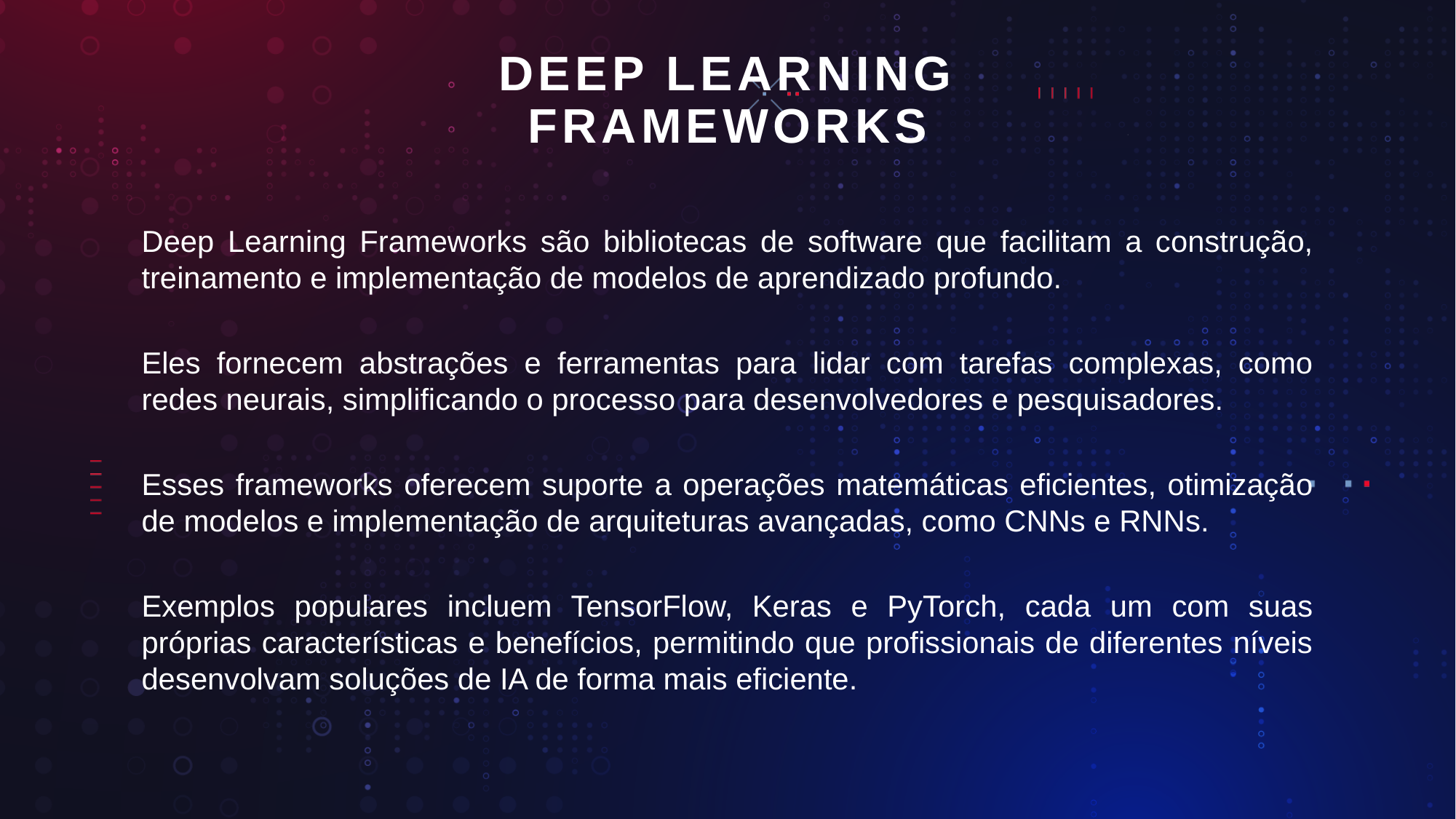

# DEEP LEARNING FRAMEWORKS
Deep Learning Frameworks são bibliotecas de software que facilitam a construção, treinamento e implementação de modelos de aprendizado profundo.

Eles fornecem abstrações e ferramentas para lidar com tarefas complexas, como redes neurais, simplificando o processo para desenvolvedores e pesquisadores.

Esses frameworks oferecem suporte a operações matemáticas eficientes, otimização de modelos e implementação de arquiteturas avançadas, como CNNs e RNNs.

Exemplos populares incluem TensorFlow, Keras e PyTorch, cada um com suas próprias características e benefícios, permitindo que profissionais de diferentes níveis desenvolvam soluções de IA de forma mais eficiente.